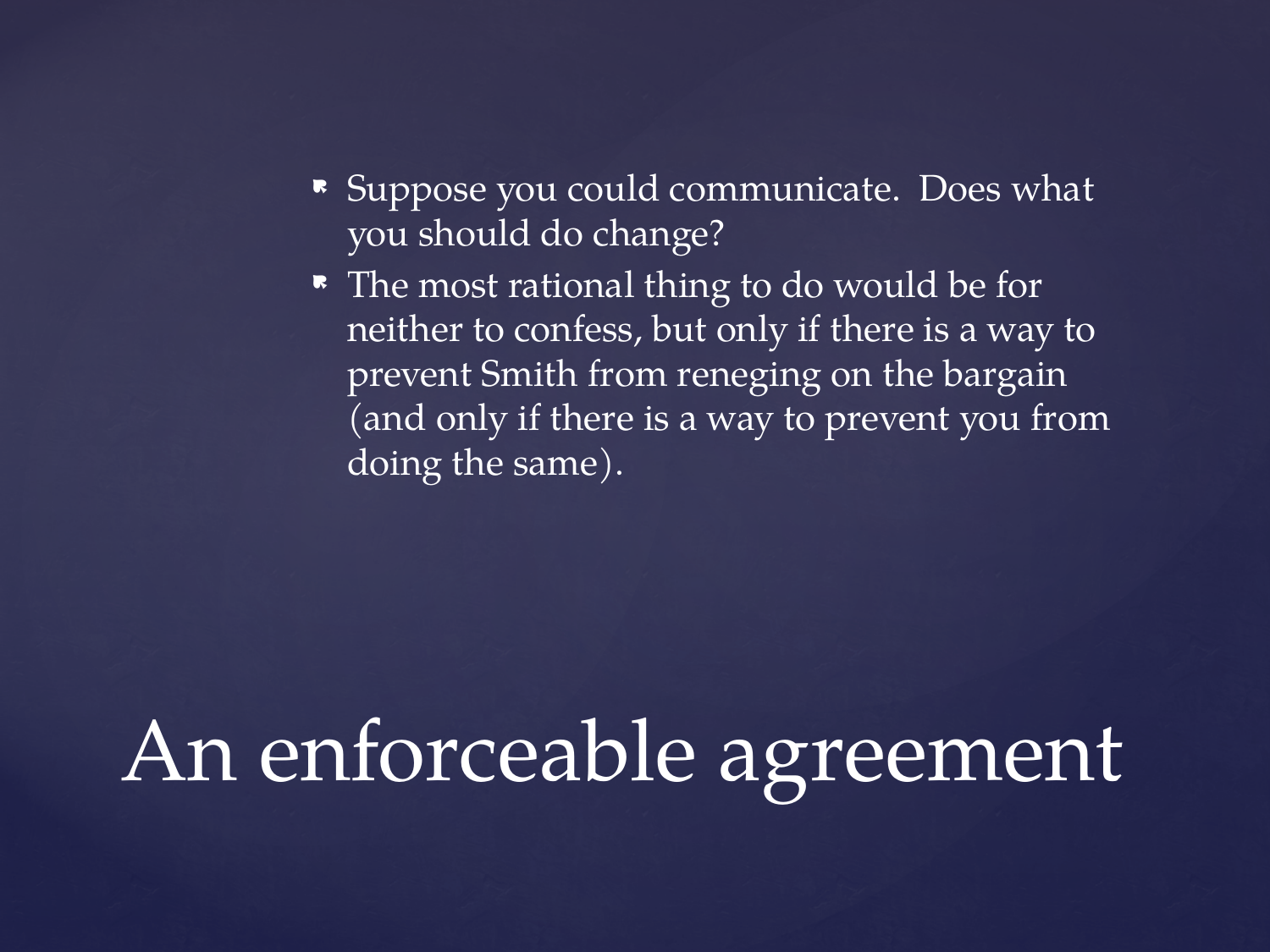

Suppose you could communicate.  Does what you should do change?
The most rational thing to do would be for neither to confess, but only if there is a way to prevent Smith from reneging on the bargain (and only if there is a way to prevent you from doing the same).

# An enforceable agreement